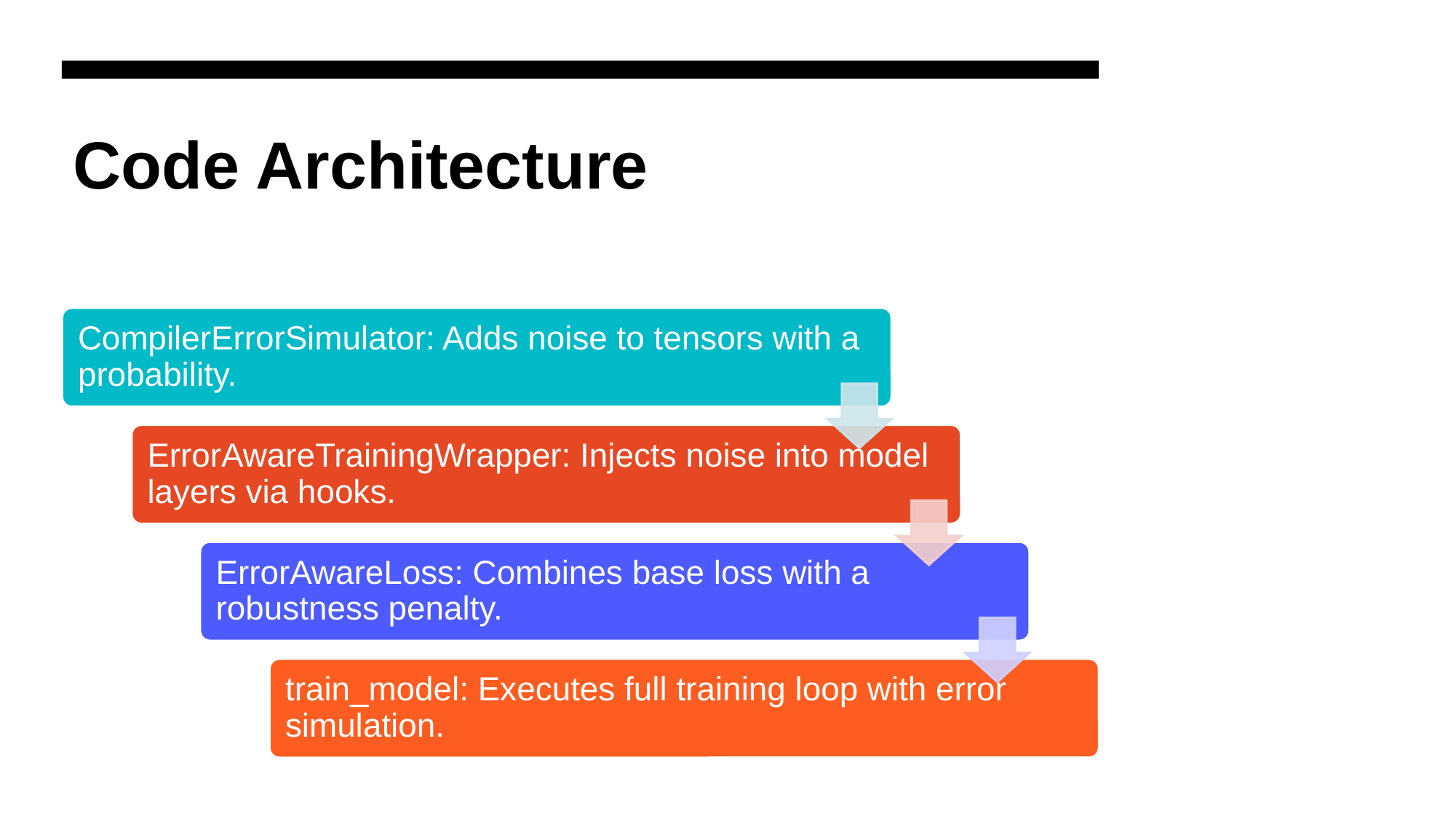

# Code Architecture
CompilerErrorSimulator: Adds noise to tensors with a probability.
ErrorAwareTrainingWrapper: Injects noise into model layers via hooks.
ErrorAwareLoss: Combines base loss with a robustness penalty.
train_model: Executes full training loop with error simulation.